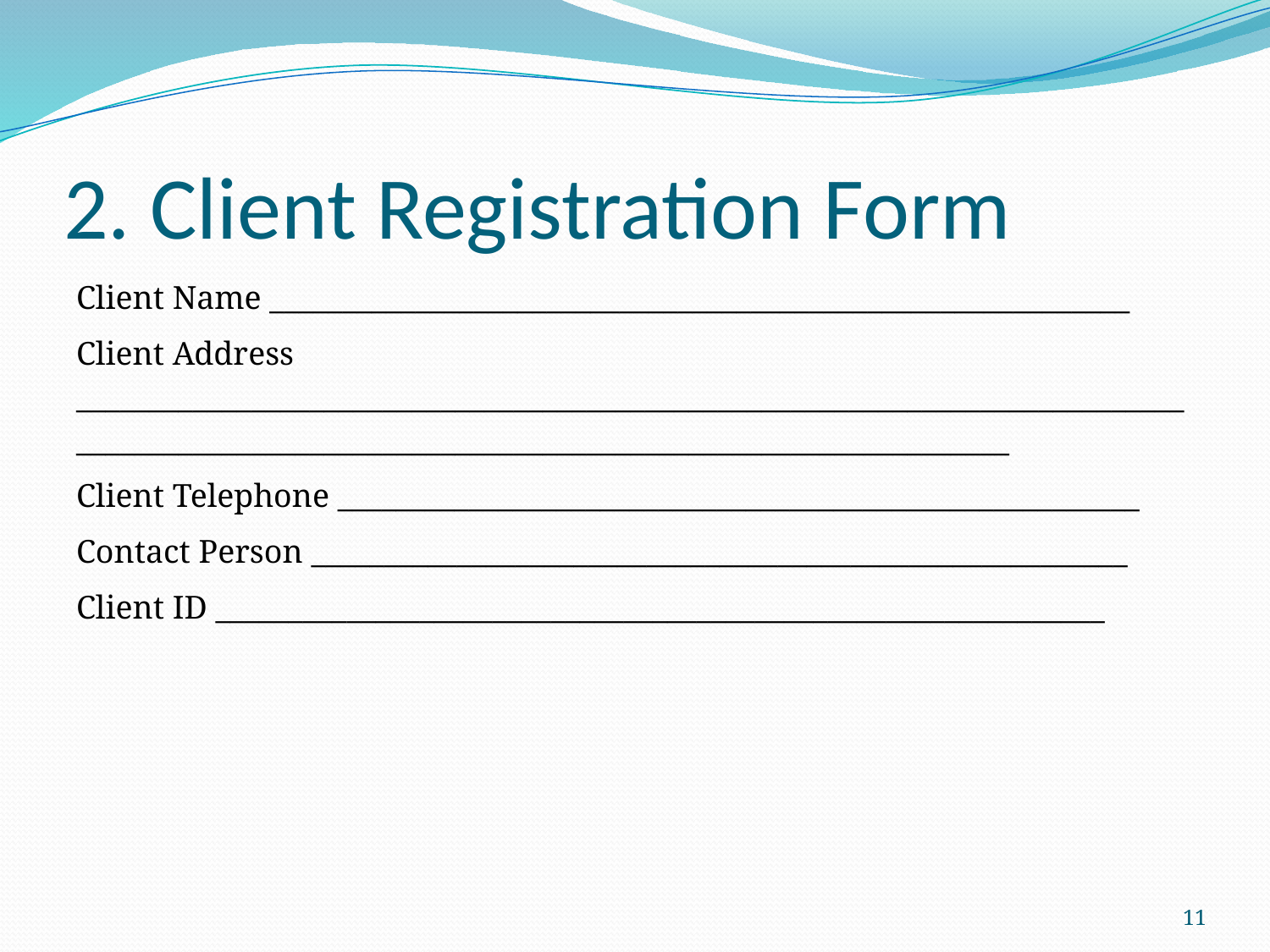

# 2. Client Registration Form
| Client Name \_\_\_\_\_\_\_\_\_\_\_\_\_\_\_\_\_\_\_\_\_\_\_\_\_\_\_\_\_\_\_\_\_\_\_\_\_\_\_\_\_\_\_\_\_\_\_\_\_\_\_\_\_\_\_\_\_\_\_ |
| --- |
| Client Address \_\_\_\_\_\_\_\_\_\_\_\_\_\_\_\_\_\_\_\_\_\_\_\_\_\_\_\_\_\_\_\_\_\_\_\_\_\_\_\_\_\_\_\_\_\_\_\_\_\_\_\_\_\_\_\_\_\_\_\_\_\_\_\_\_\_\_\_\_\_\_\_\_\_\_\_\_\_\_\_\_\_\_\_\_\_\_\_\_\_\_\_\_\_\_\_\_\_\_\_\_\_\_\_\_\_\_\_\_\_\_\_\_\_\_\_\_\_\_\_\_\_\_\_\_\_\_\_\_\_\_\_\_\_\_\_\_\_\_\_ |
| Client Telephone \_\_\_\_\_\_\_\_\_\_\_\_\_\_\_\_\_\_\_\_\_\_\_\_\_\_\_\_\_\_\_\_\_\_\_\_\_\_\_\_\_\_\_\_\_\_\_\_\_\_\_\_\_\_\_ |
| Contact Person \_\_\_\_\_\_\_\_\_\_\_\_\_\_\_\_\_\_\_\_\_\_\_\_\_\_\_\_\_\_\_\_\_\_\_\_\_\_\_\_\_\_\_\_\_\_\_\_\_\_\_\_\_\_\_\_ |
| Client ID \_\_\_\_\_\_\_\_\_\_\_\_\_\_\_\_\_\_\_\_\_\_\_\_\_\_\_\_\_\_\_\_\_\_\_\_\_\_\_\_\_\_\_\_\_\_\_\_\_\_\_\_\_\_\_\_\_\_\_\_\_ |
11